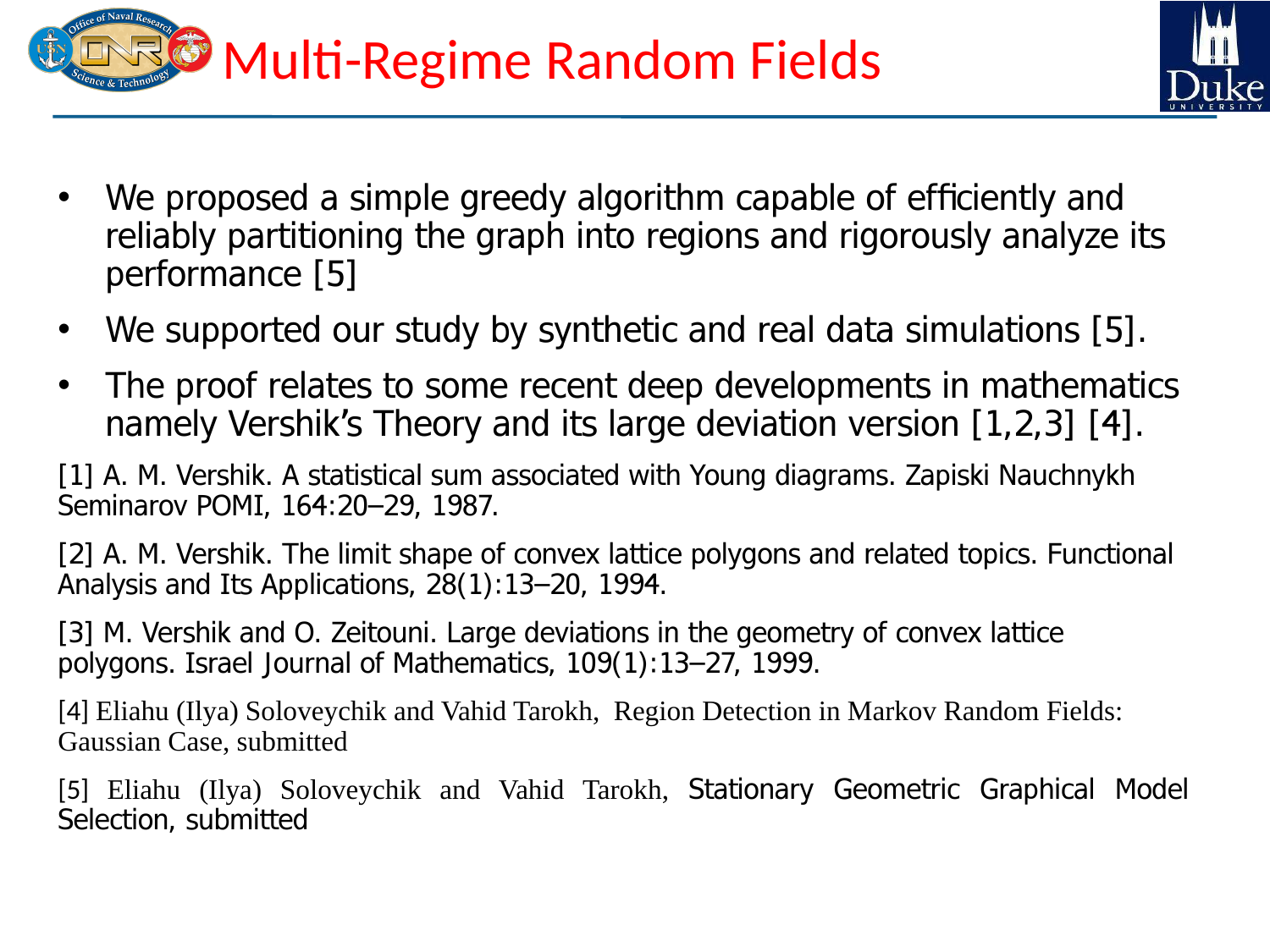

Multi-Regime Random Fields

We proposed a simple greedy algorithm capable of efficiently and reliably partitioning the graph into regions and rigorously analyze its performance [5]
We supported our study by synthetic and real data simulations [5].
The proof relates to some recent deep developments in mathematics namely Vershik’s Theory and its large deviation version [1,2,3] [4].
[1] A. M. Vershik. A statistical sum associated with Young diagrams. Zapiski Nauchnykh Seminarov POMI, 164:20–29, 1987.
[2] A. M. Vershik. The limit shape of convex lattice polygons and related topics. Functional Analysis and Its Applications, 28(1):13–20, 1994.
[3] M. Vershik and O. Zeitouni. Large deviations in the geometry of convex lattice polygons. Israel Journal of Mathematics, 109(1):13–27, 1999.
[4] Eliahu (Ilya) Soloveychik and Vahid Tarokh,  Region Detection in Markov Random Fields: Gaussian Case, submitted
[5] Eliahu (Ilya) Soloveychik and Vahid Tarokh, Stationary Geometric Graphical Model Selection, submitted